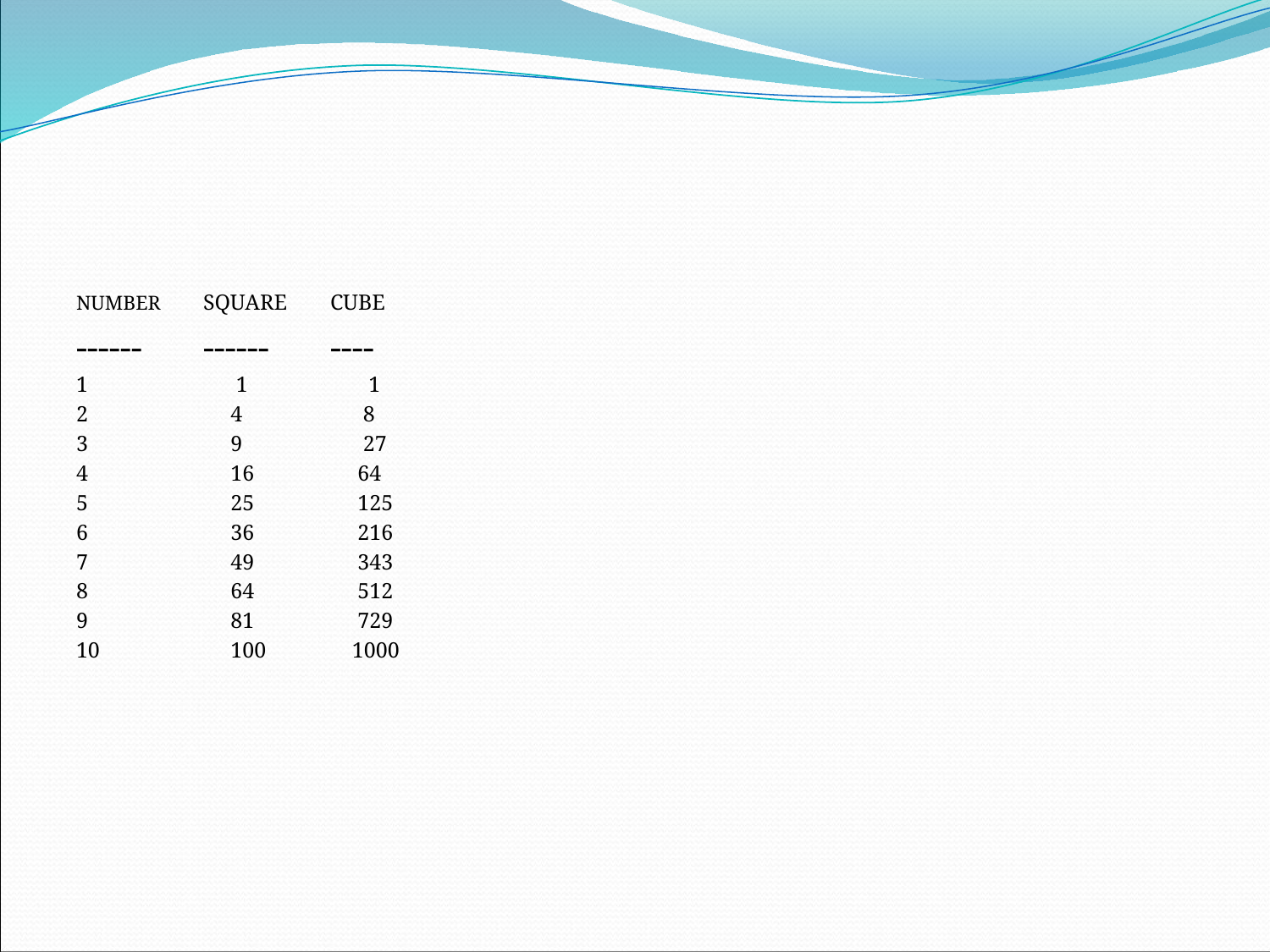

#
NUMBER	SQUARE	CUBE
------	------	----
1	      1	       1
2	     4	      8
3	     9	      27
4	     16	     64
5	     25	     125
6	     36	     216
7	     49	     343
8	     64	     512
9	     81	     729
10	     100	    1000